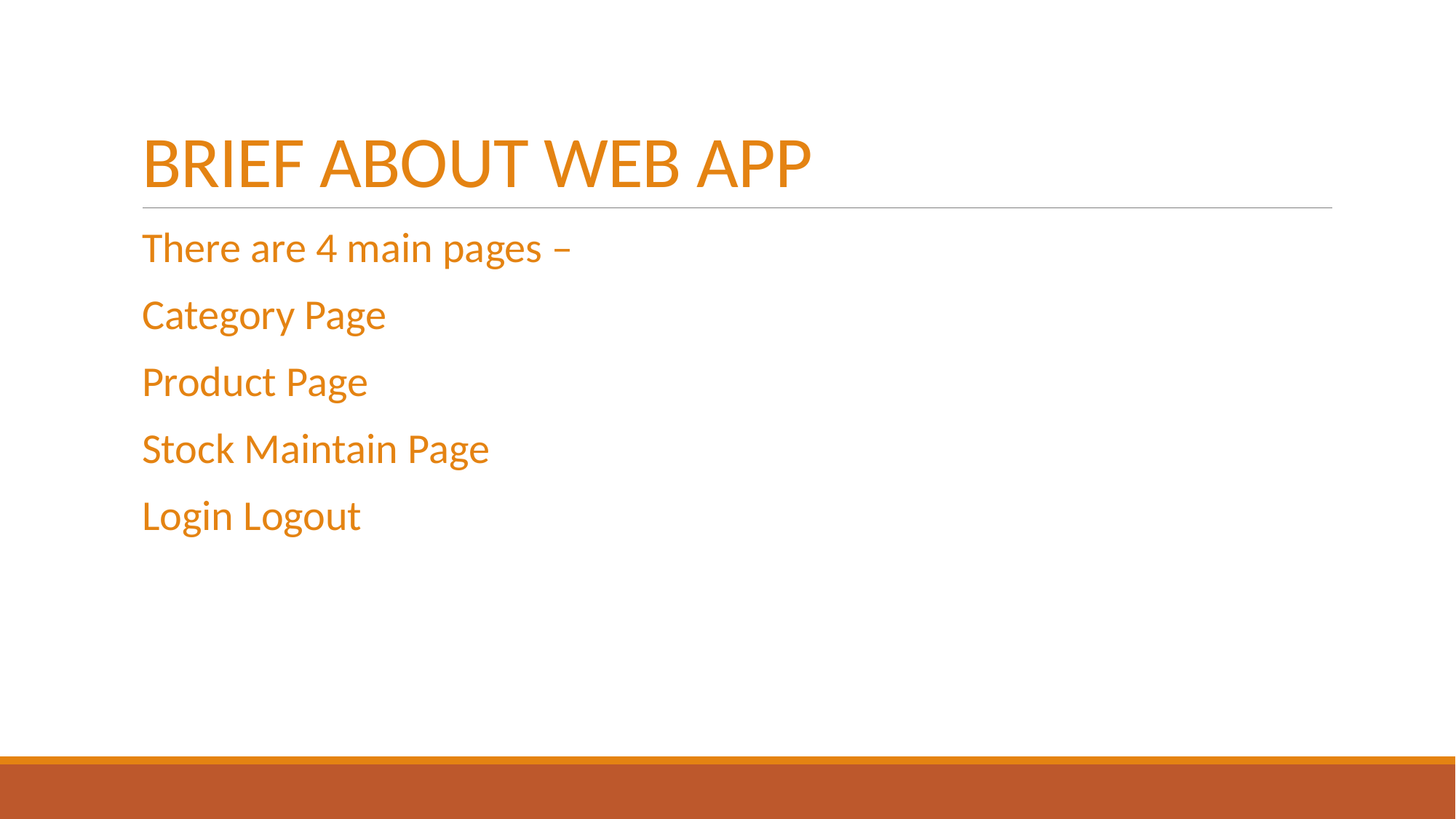

# BRIEF ABOUT WEB APP
There are 4 main pages –
Category Page
Product Page
Stock Maintain Page
Login Logout